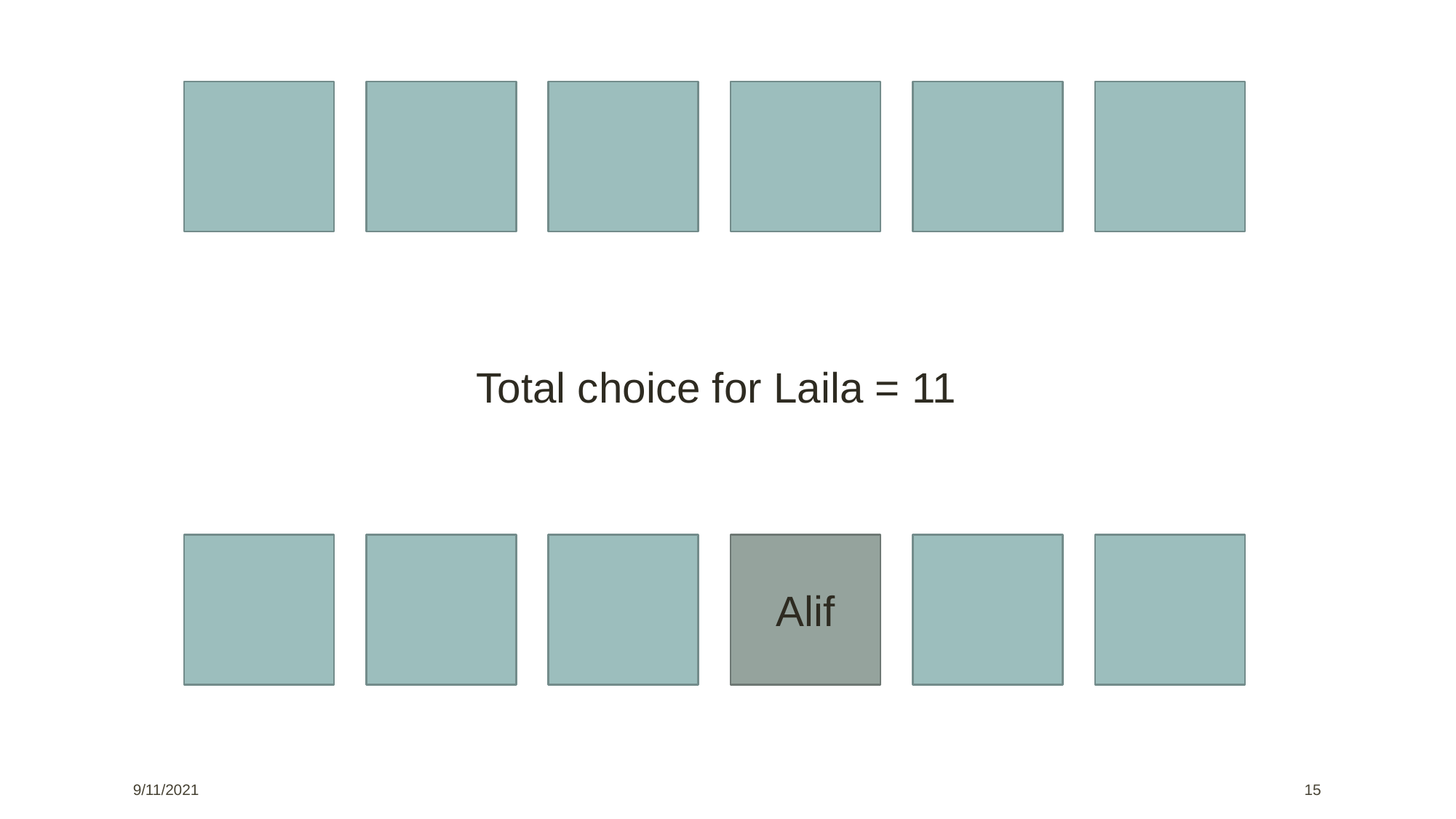

Total choice for Laila = 11

Alif
9/11/2021
15